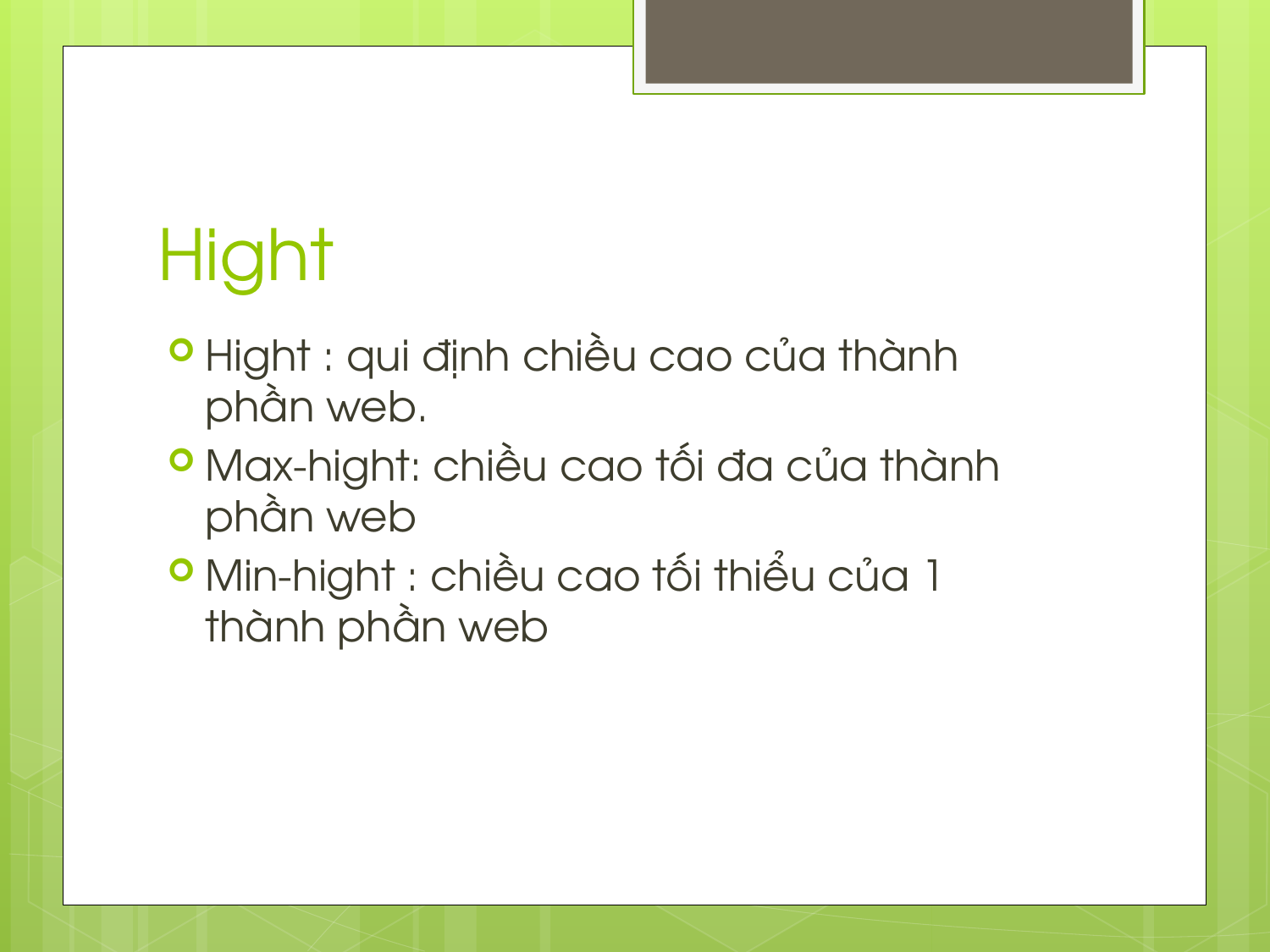

# Hight
Hight : qui định chiều cao của thành phần web.
Max-hight: chiều cao tối đa của thành phần web
Min-hight : chiều cao tối thiểu của 1 thành phần web